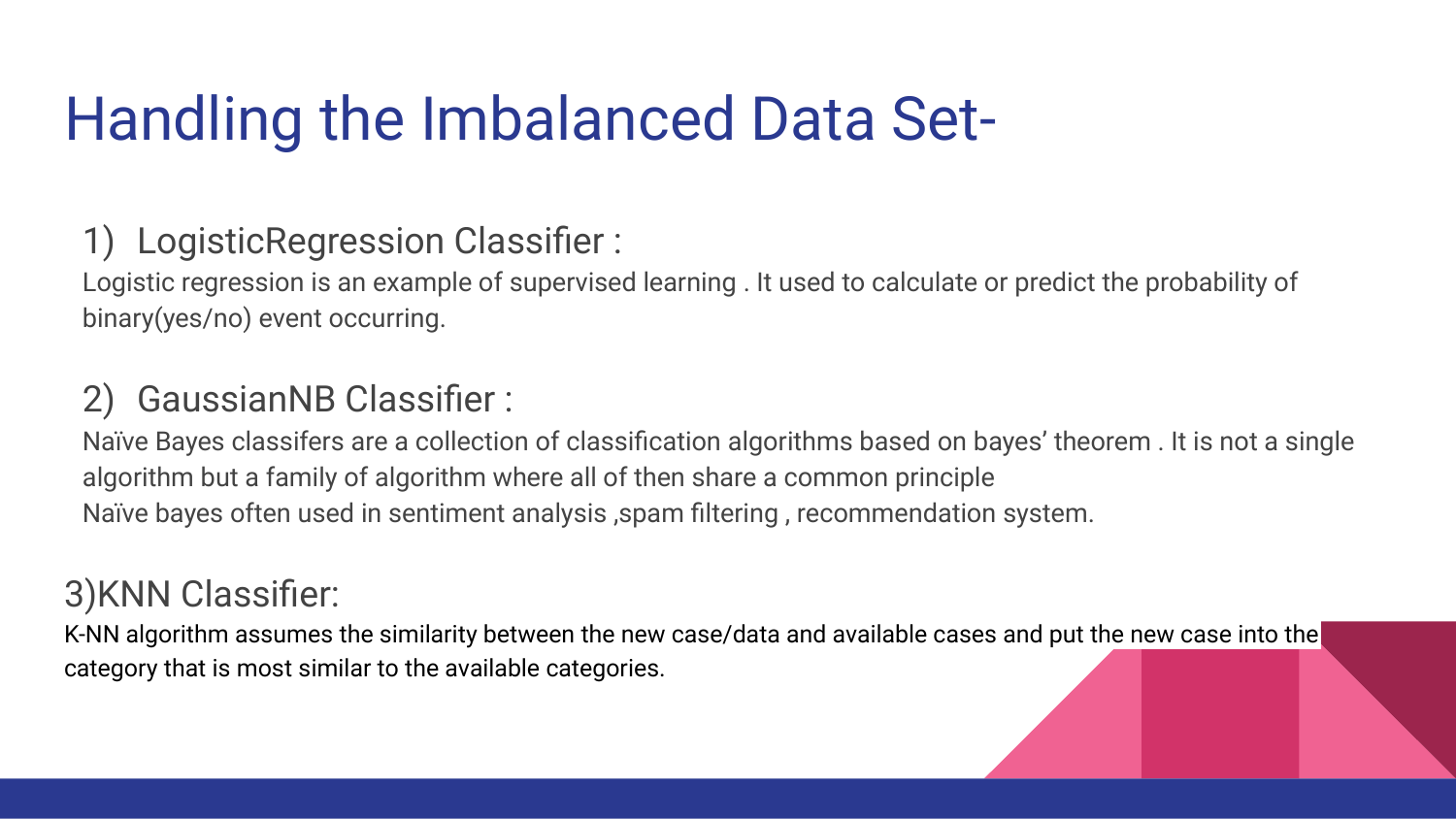

# Handling the Imbalanced Data Set-
LogisticRegression Classifier :
Logistic regression is an example of supervised learning . It used to calculate or predict the probability of binary(yes/no) event occurring.

GaussianNB Classifier :
Naïve Bayes classifers are a collection of classification algorithms based on bayes’ theorem . It is not a single algorithm but a family of algorithm where all of then share a common principle
Naïve bayes often used in sentiment analysis ,spam filtering , recommendation system.

3)KNN Classifier:
K-NN algorithm assumes the similarity between the new case/data and available cases and put the new case into the category that is most similar to the available categories.